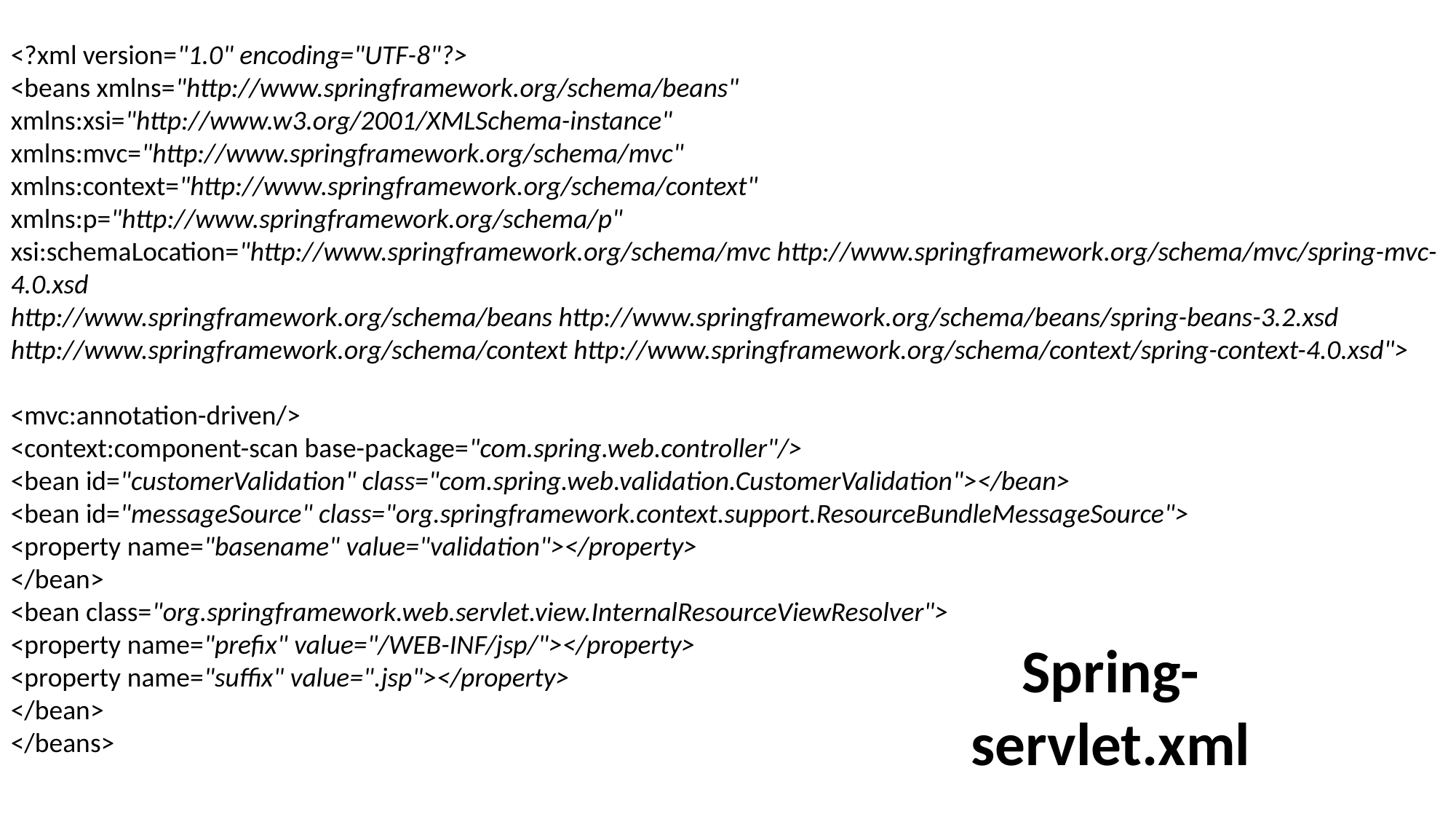

<?xml version="1.0" encoding="UTF-8"?>
<beans xmlns="http://www.springframework.org/schema/beans"
xmlns:xsi="http://www.w3.org/2001/XMLSchema-instance"
xmlns:mvc="http://www.springframework.org/schema/mvc"
xmlns:context="http://www.springframework.org/schema/context"
xmlns:p="http://www.springframework.org/schema/p"
xsi:schemaLocation="http://www.springframework.org/schema/mvc http://www.springframework.org/schema/mvc/spring-mvc-4.0.xsd
http://www.springframework.org/schema/beans http://www.springframework.org/schema/beans/spring-beans-3.2.xsd
http://www.springframework.org/schema/context http://www.springframework.org/schema/context/spring-context-4.0.xsd">

<mvc:annotation-driven/>
<context:component-scan base-package="com.spring.web.controller"/>
<bean id="customerValidation" class="com.spring.web.validation.CustomerValidation"></bean>
<bean id="messageSource" class="org.springframework.context.support.ResourceBundleMessageSource">
<property name="basename" value="validation"></property>
</bean>
<bean class="org.springframework.web.servlet.view.InternalResourceViewResolver">
<property name="prefix" value="/WEB-INF/jsp/"></property>
<property name="suffix" value=".jsp"></property>
</bean>
</beans>
Spring-servlet.xml